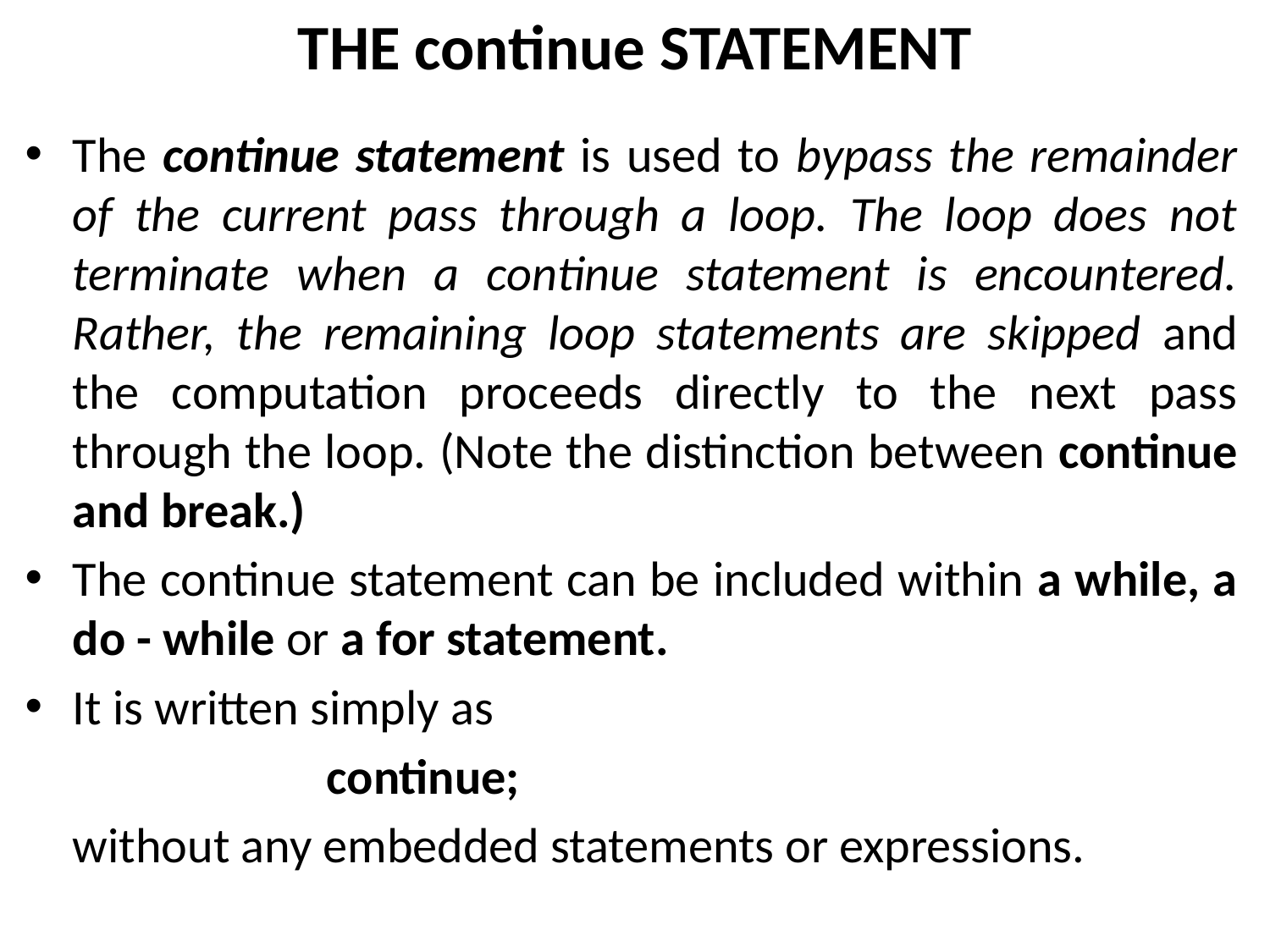

# THE continue STATEMENT
The continue statement is used to bypass the remainder of the current pass through a loop. The loop does not terminate when a continue statement is encountered. Rather, the remaining loop statements are skipped and the computation proceeds directly to the next pass through the loop. (Note the distinction between continue and break.)
The continue statement can be included within a while, a do - while or a for statement.
It is written simply as
			continue;
	without any embedded statements or expressions.